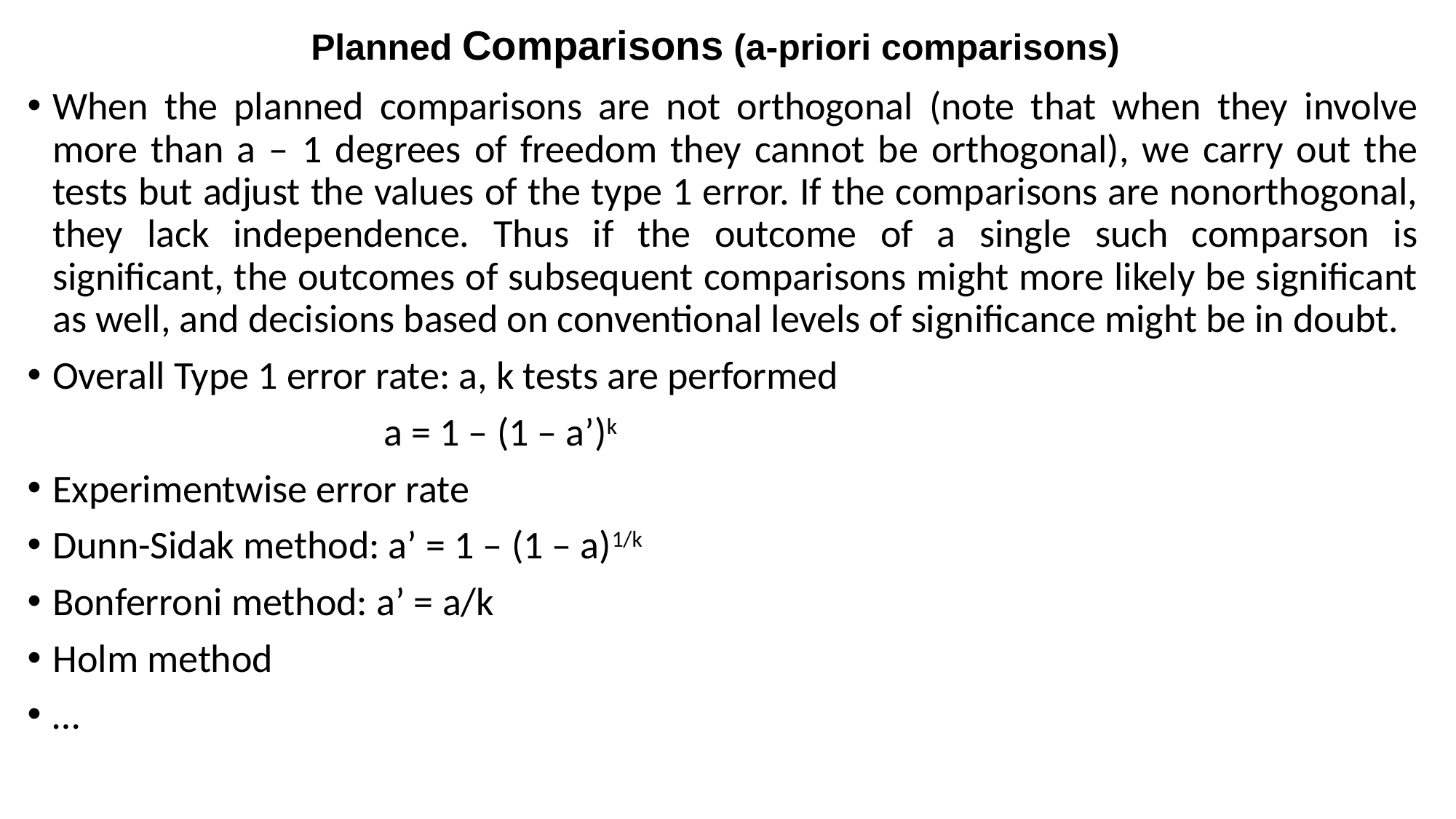

# Planned Comparisons (a-priori comparisons)
When the planned comparisons are not orthogonal (note that when they involve more than a – 1 degrees of freedom they cannot be orthogonal), we carry out the tests but adjust the values of the type 1 error. If the comparisons are nonorthogonal, they lack independence. Thus if the outcome of a single such comparson is significant, the outcomes of subsequent comparisons might more likely be significant as well, and decisions based on conventional levels of significance might be in doubt.
Overall Type 1 error rate: a, k tests are performed
                                        a = 1 – (1 – a’)k
Experimentwise error rate
Dunn-Sidak method: a’ = 1 – (1 – a)1/k
Bonferroni method: a’ = a/k
Holm method
…